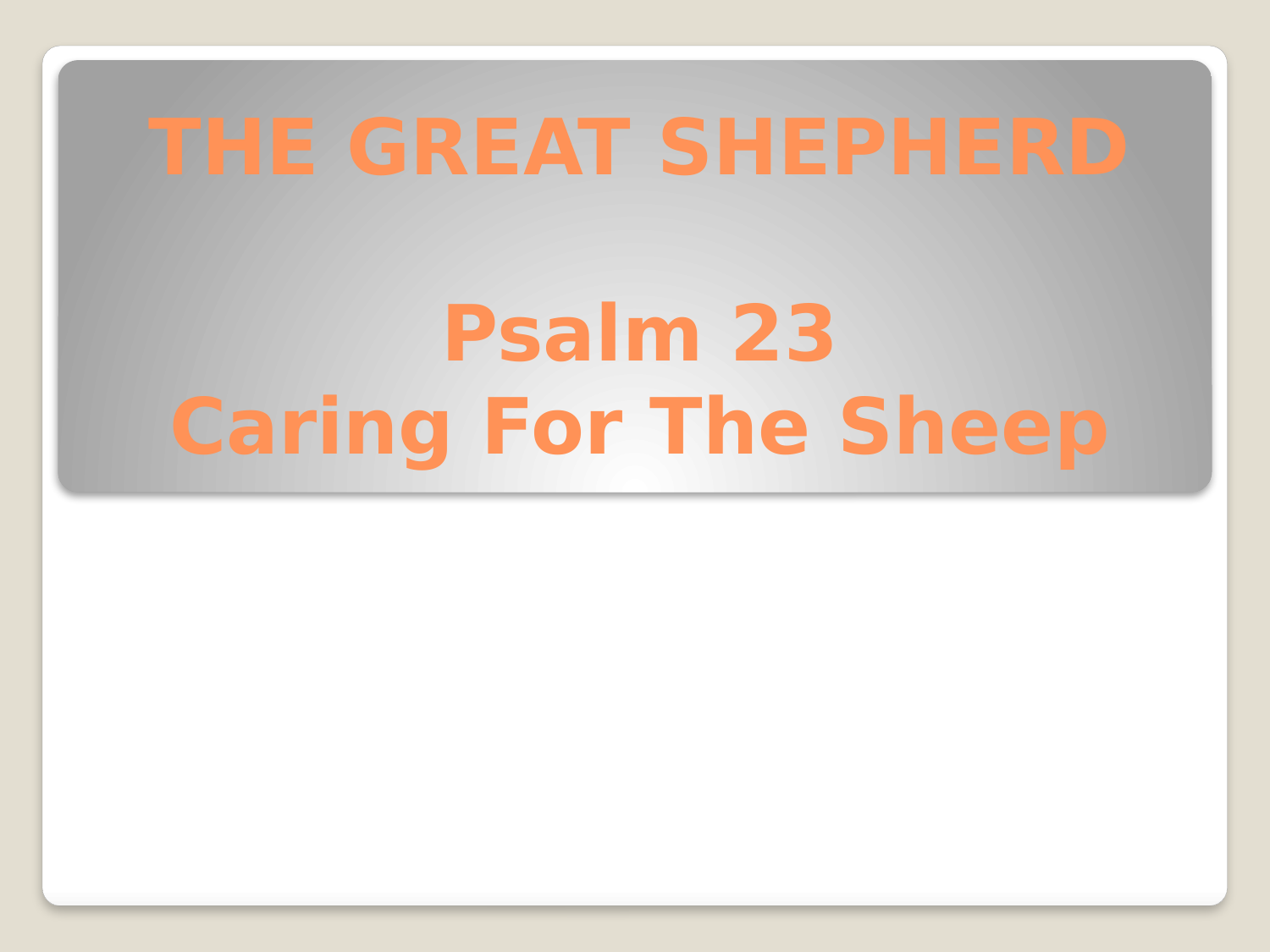

# THE GREAT SHEPHERD Psalm 23 Caring For The Sheep